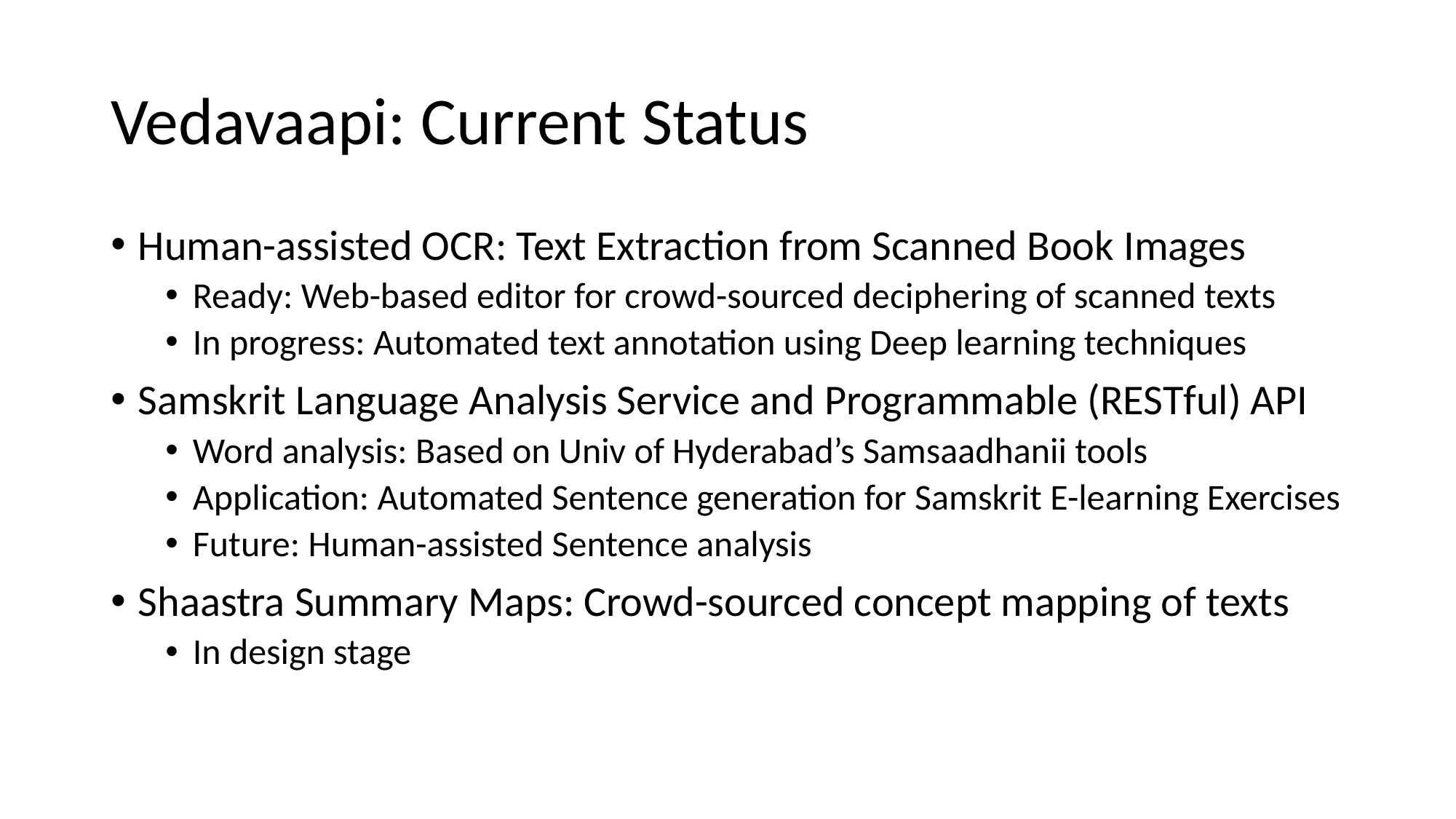

# Vedavaapi: Current Status
Human-assisted OCR: Text Extraction from Scanned Book Images
Ready: Web-based editor for crowd-sourced deciphering of scanned texts
In progress: Automated text annotation using Deep learning techniques
Samskrit Language Analysis Service and Programmable (RESTful) API
Word analysis: Based on Univ of Hyderabad’s Samsaadhanii tools
Application: Automated Sentence generation for Samskrit E-learning Exercises
Future: Human-assisted Sentence analysis
Shaastra Summary Maps: Crowd-sourced concept mapping of texts
In design stage